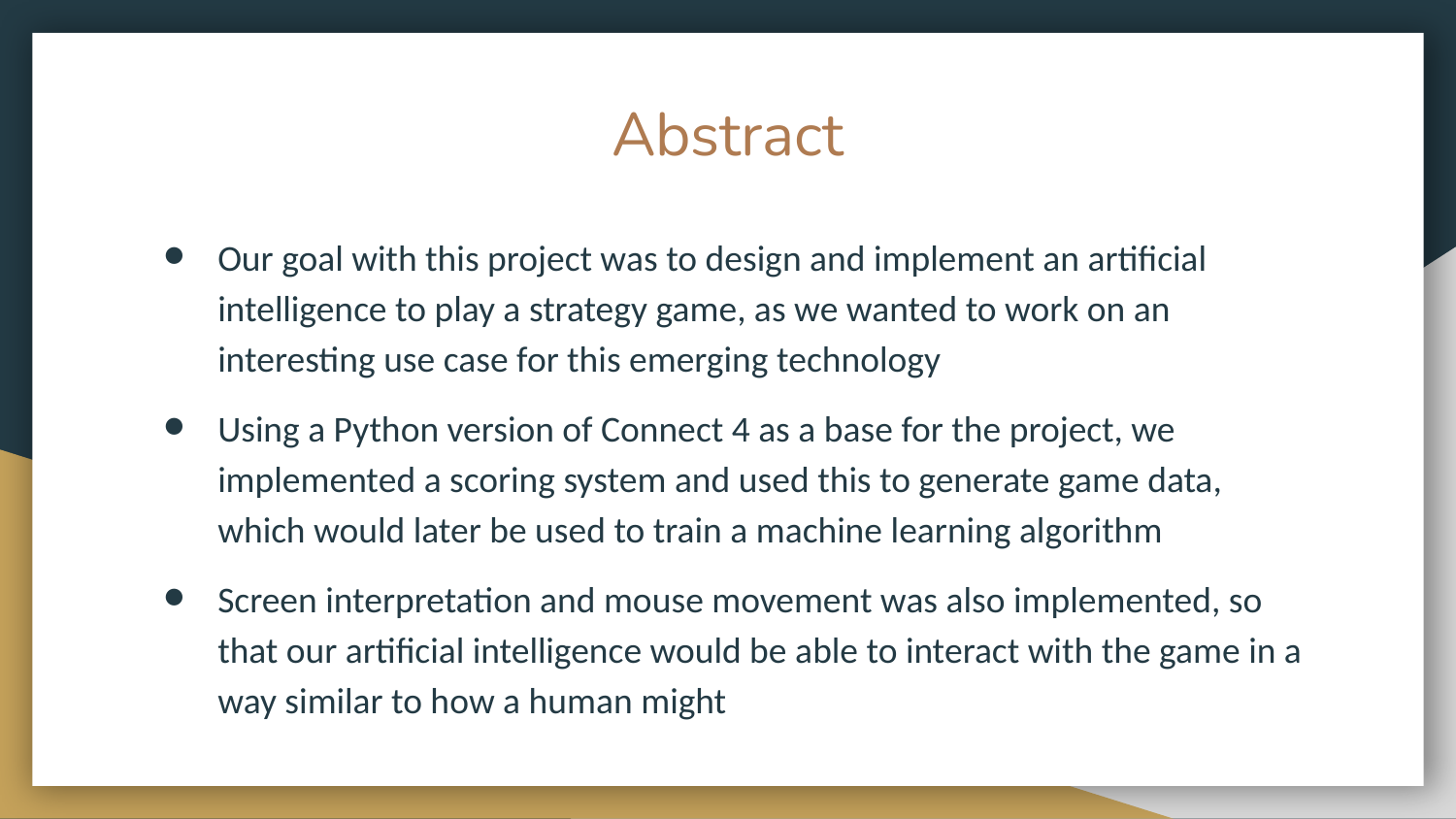

Abstract
Our goal with this project was to design and implement an artificial intelligence to play a strategy game, as we wanted to work on an interesting use case for this emerging technology
Using a Python version of Connect 4 as a base for the project, we implemented a scoring system and used this to generate game data, which would later be used to train a machine learning algorithm
Screen interpretation and mouse movement was also implemented, so that our artificial intelligence would be able to interact with the game in a way similar to how a human might